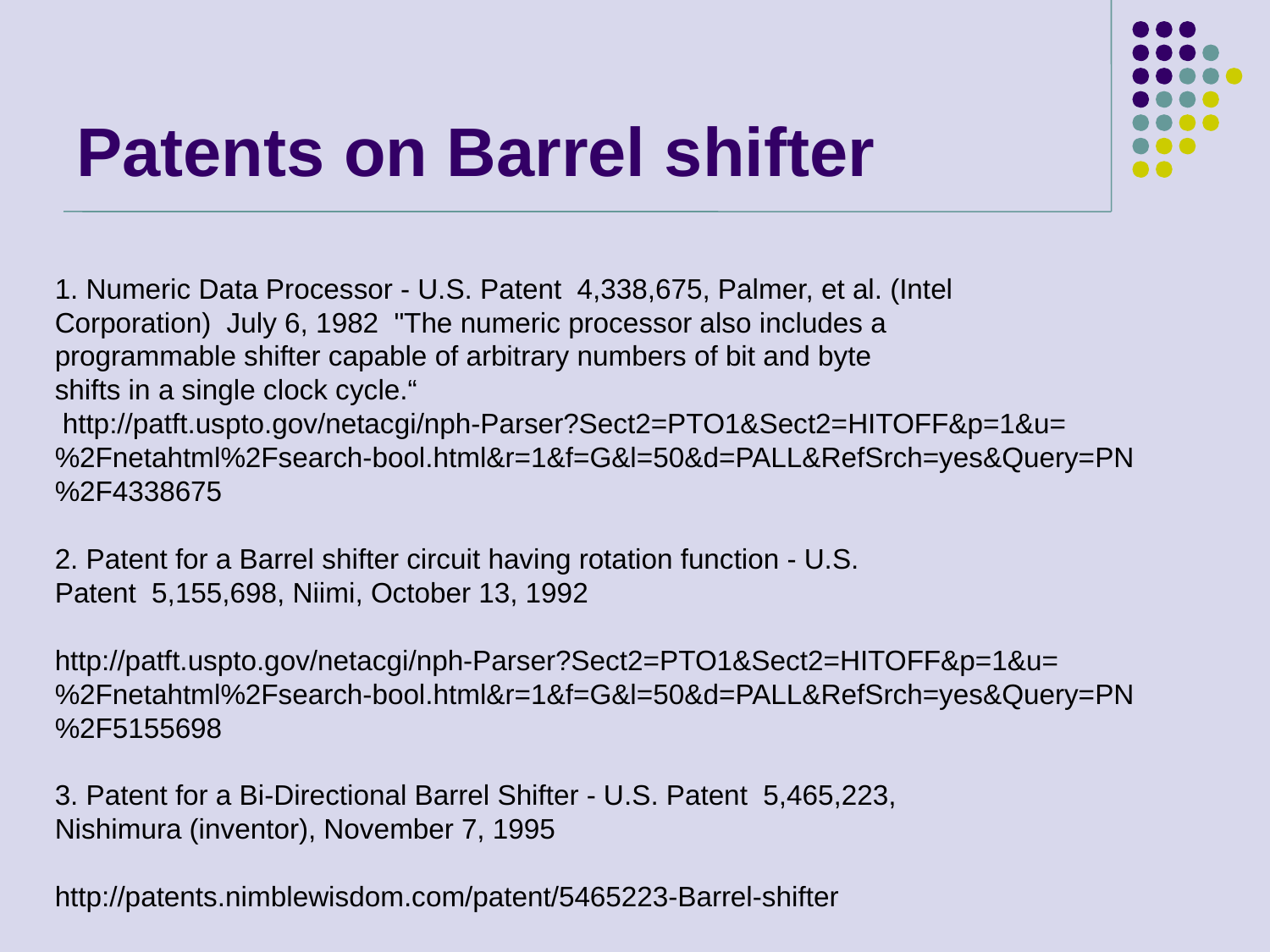

# Patents on Barrel shifter
1. Numeric Data Processor ‐ U.S. Patent  4,338,675, Palmer, et al. (Intel Corporation)  July 6, 1982  "The numeric processor also includes a programmable shifter capable of arbitrary numbers of bit and byte shifts in a single clock cycle.“
 http://patft.uspto.gov/netacgi/nph‐Parser?Sect2=PTO1&Sect2=HITOFF&p=1&u=%2Fnetahtml%2Fsearch‐bool.html&r=1&f=G&l=50&d=PALL&RefSrch=yes&Query=PN%2F4338675

2. Patent for a Barrel shifter circuit having rotation function ‐ U.S. Patent  5,155,698, Niimi, October 13, 1992

http://patft.uspto.gov/netacgi/nph‐Parser?Sect2=PTO1&Sect2=HITOFF&p=1&u=%2Fnetahtml%2Fsearch‐bool.html&r=1&f=G&l=50&d=PALL&RefSrch=yes&Query=PN%2F5155698

3. Patent for a Bi‐Directional Barrel Shifter ‐ U.S. Patent  5,465,223, Nishimura (inventor), November 7, 1995

http://patents.nimblewisdom.com/patent/5465223‐Barrel‐shifter